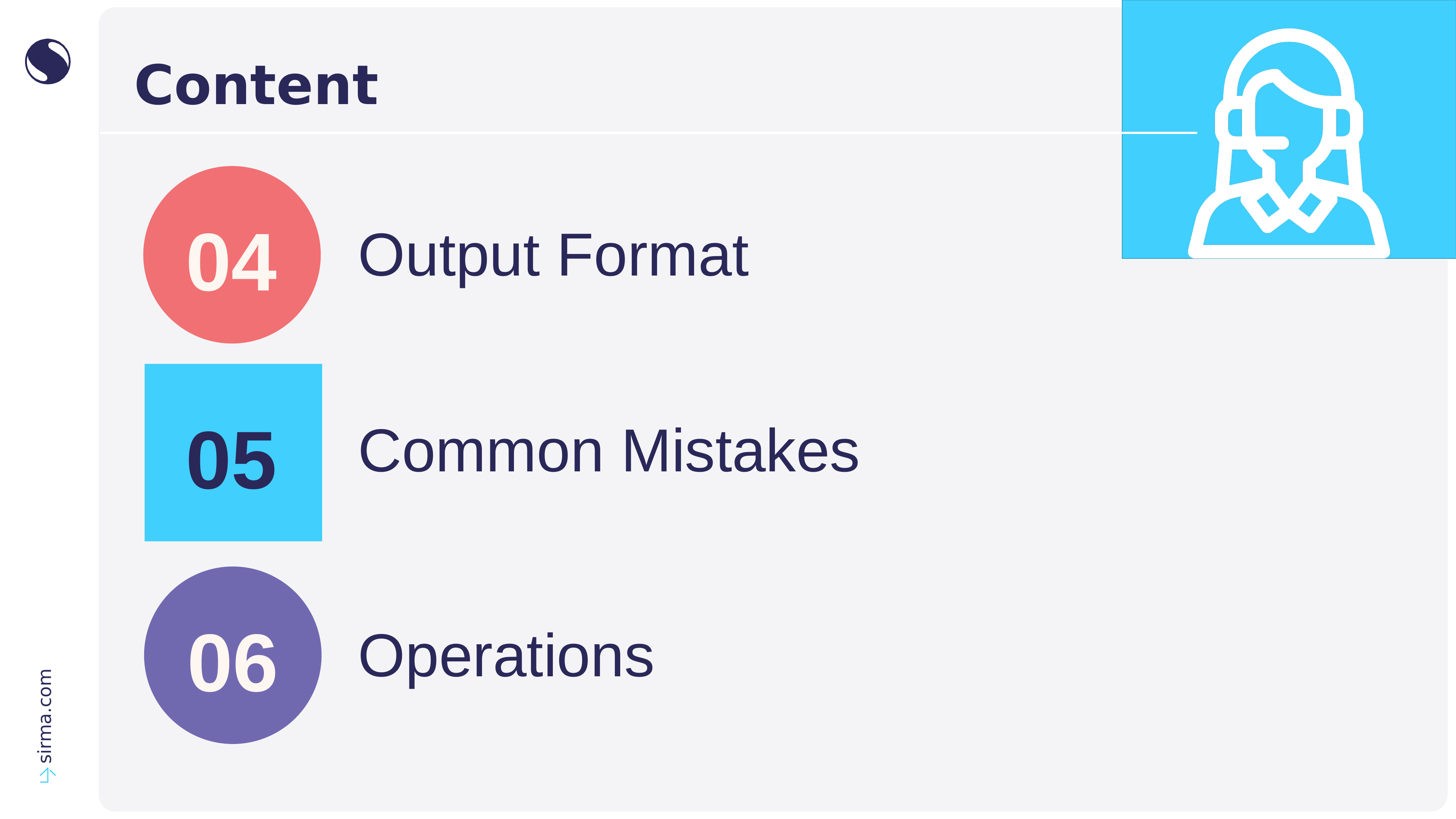

01

02

03
# Content

04
Output Format

05
Common Mistakes

06
Operations